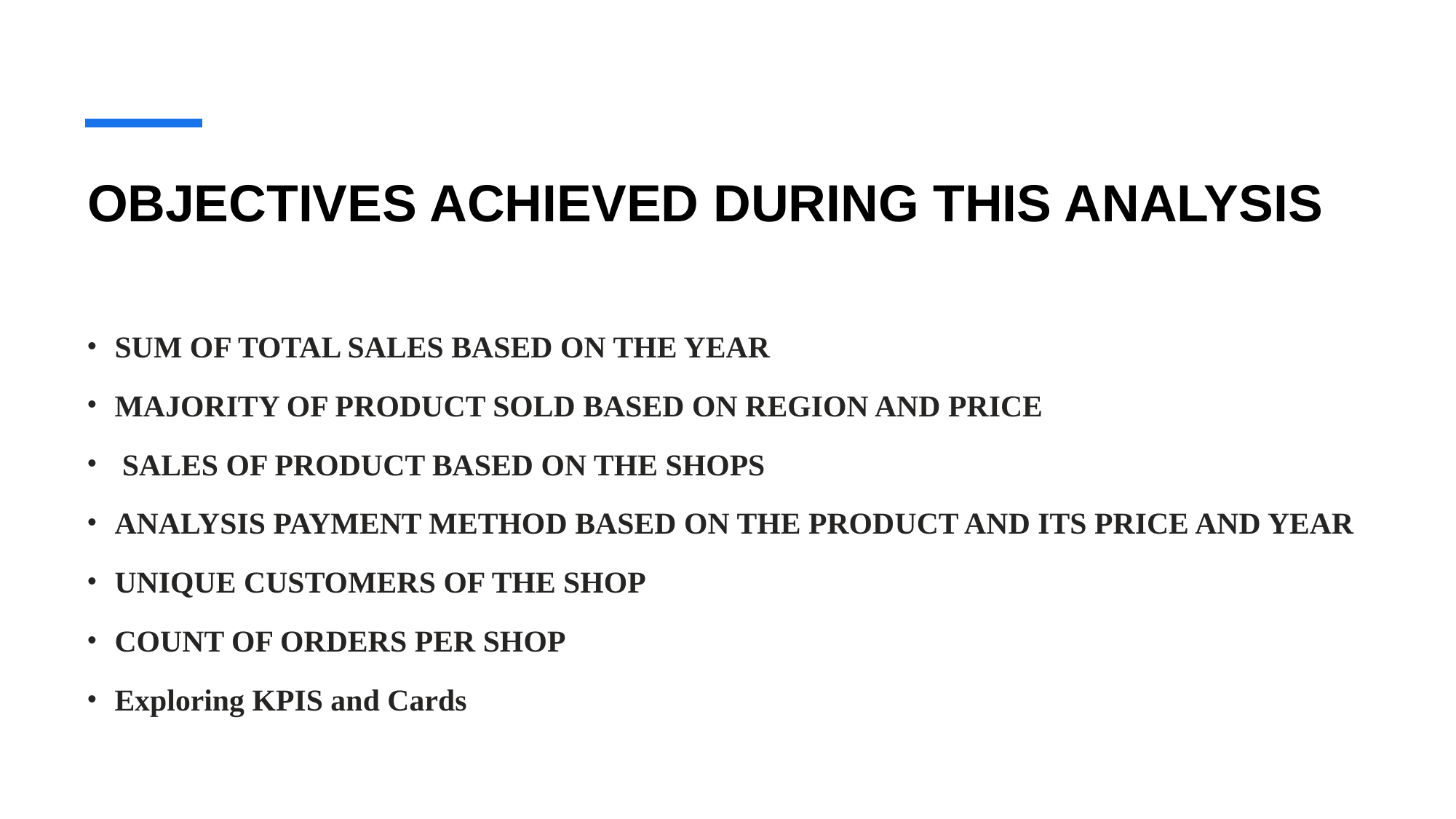

# OBJECTIVES ACHIEVED DURING THIS ANALYSIS
SUM OF TOTAL SALES BASED ON THE YEAR
MAJORITY OF PRODUCT SOLD BASED ON REGION AND PRICE
 SALES OF PRODUCT BASED ON THE SHOPS
ANALYSIS PAYMENT METHOD BASED ON THE PRODUCT AND ITS PRICE AND YEAR
UNIQUE CUSTOMERS OF THE SHOP
COUNT OF ORDERS PER SHOP
Exploring KPIS and Cards